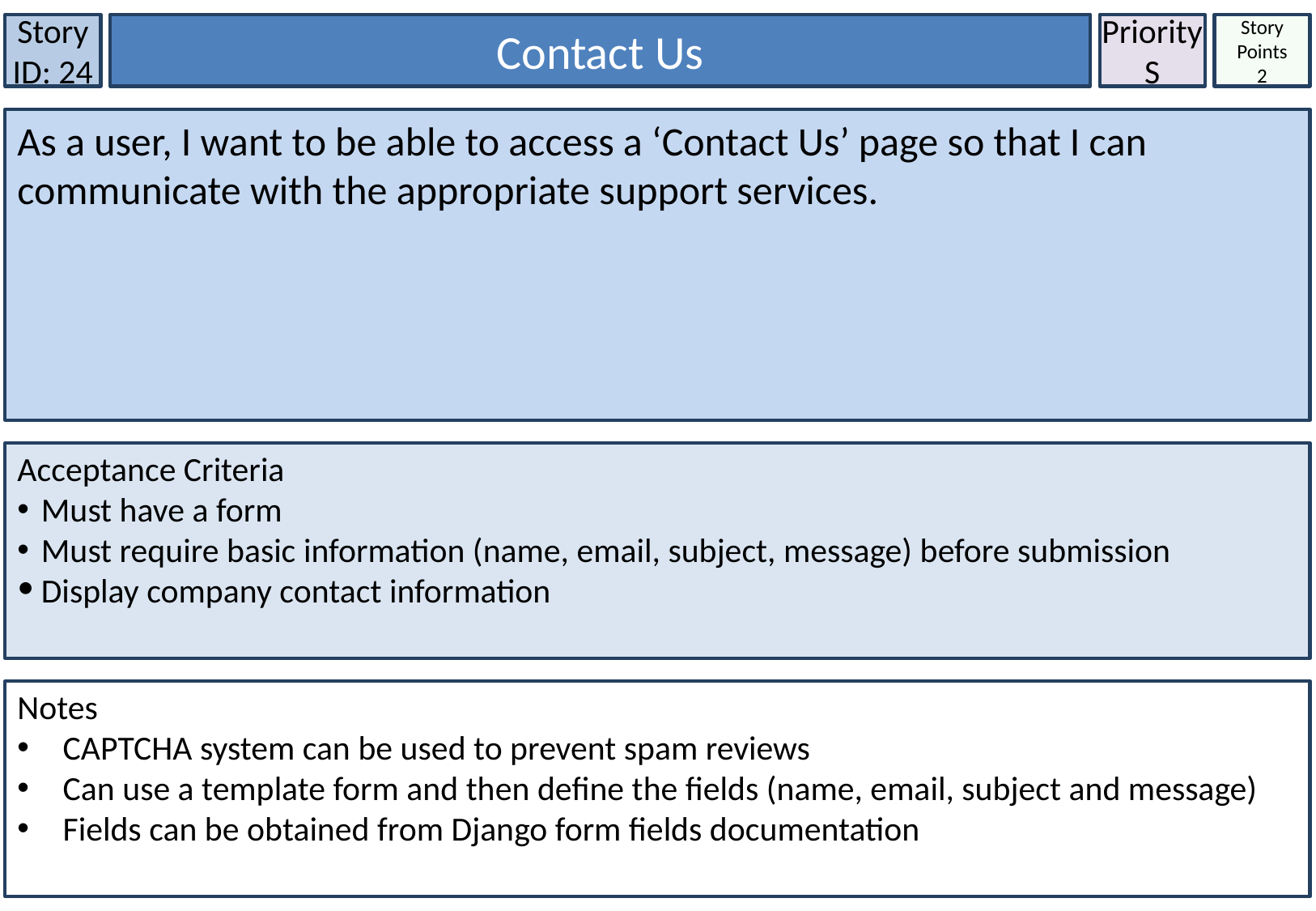

Story ID: 24
Contact Us
Priority
S
Story Points
2
As a user, I want to be able to access a ‘Contact Us’ page so that I can communicate with the appropriate support services.
Acceptance Criteria
Must have a form
Must require basic information (name, email, subject, message) before submission
Display company contact information

Notes
CAPTCHA system can be used to prevent spam reviews
Can use a template form and then define the fields (name, email, subject and message)
Fields can be obtained from Django form fields documentation